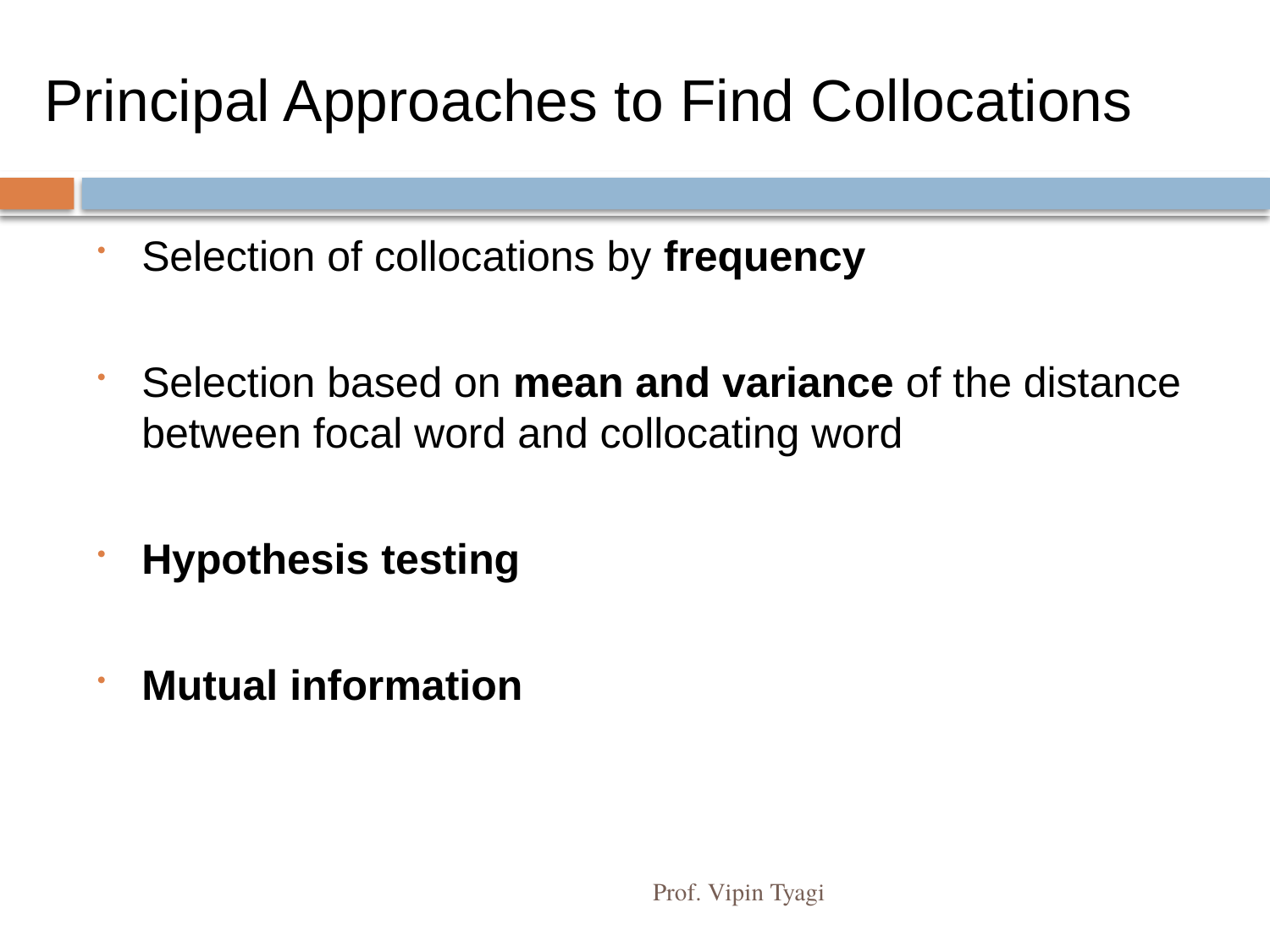

# Principal Approaches to Find Collocations
Selection of collocations by frequency

Selection based on mean and variance of the distance between focal word and collocating word

Hypothesis testing

Mutual information
Prof. Vipin Tyagi